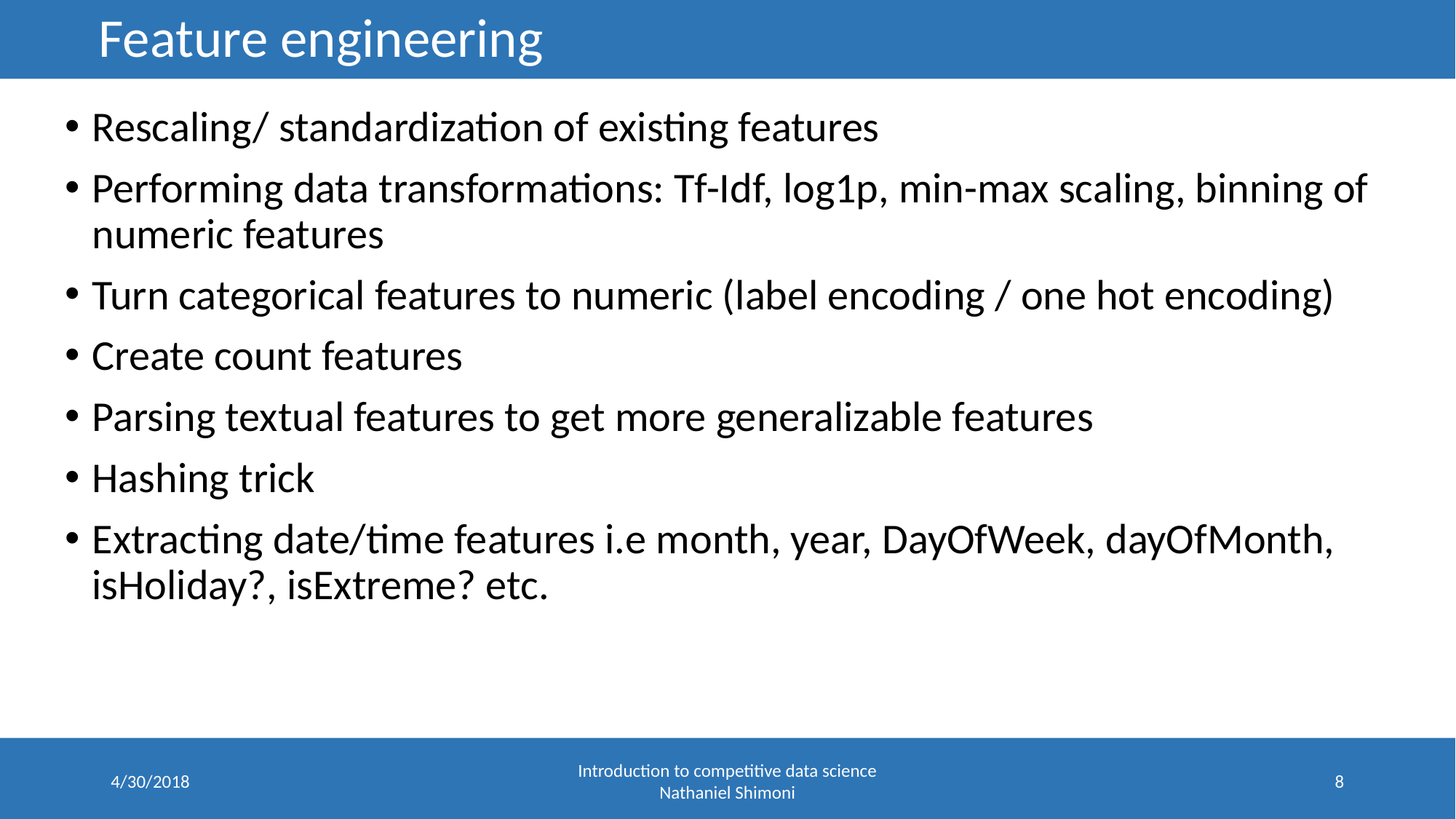

# Feature engineering
Rescaling/ standardization of existing features
Performing data transformations: Tf-Idf, log1p, min-max scaling, binning of numeric features
Turn categorical features to numeric (label encoding / one hot encoding)
Create count features
Parsing textual features to get more generalizable features
Hashing trick
Extracting date/time features i.e month, year, DayOfWeek, dayOfMonth, isHoliday?, isExtreme? etc.